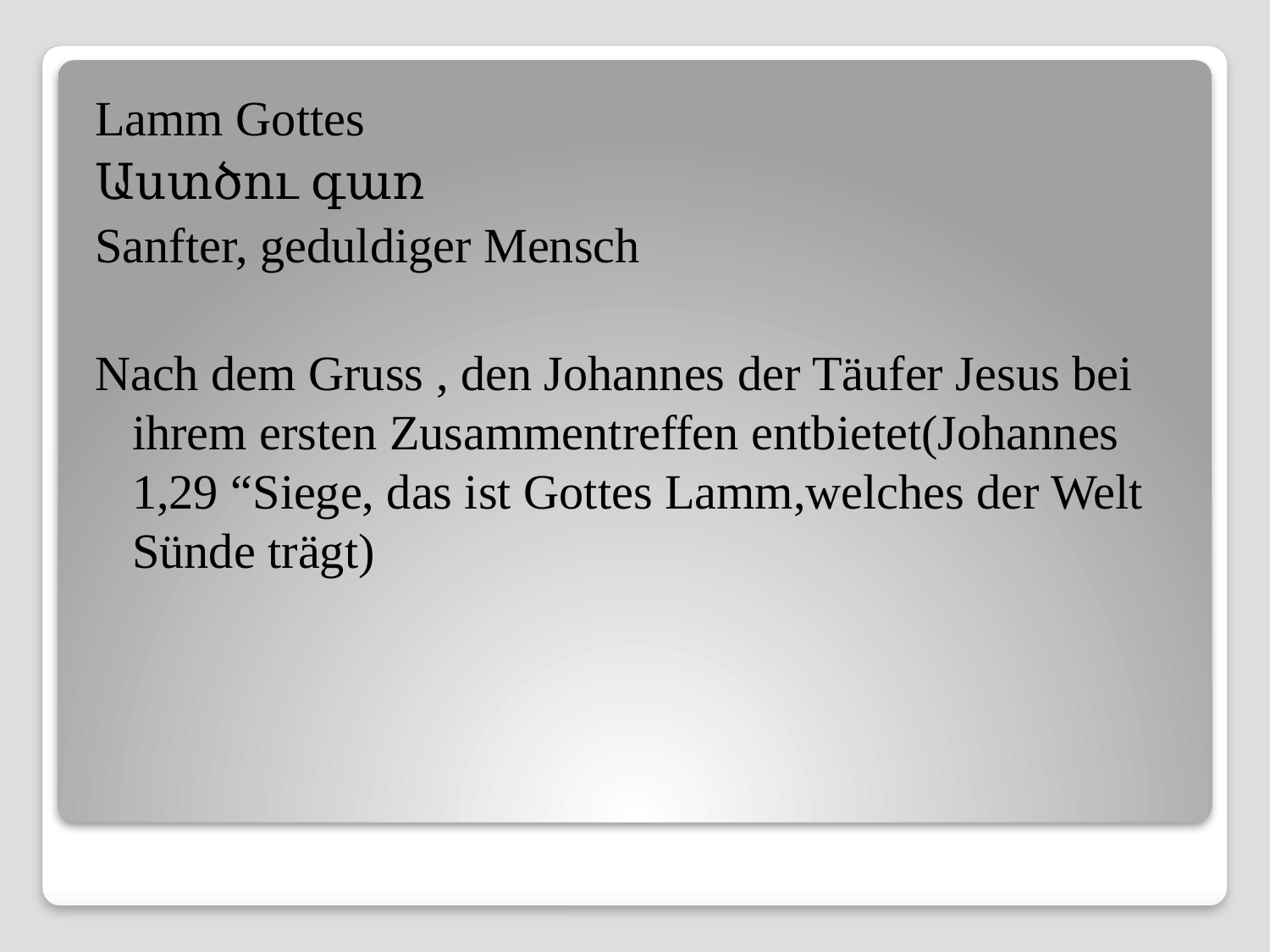

Lamm Gottes
Աստծու գառ
Sanfter, geduldiger Mensch

Nach dem Gruss , den Johannes der Täufer Jesus bei ihrem ersten Zusammentreffen entbietet(Johannes 1,29 “Siege, das ist Gottes Lamm,welches der Welt Sünde trägt)

#